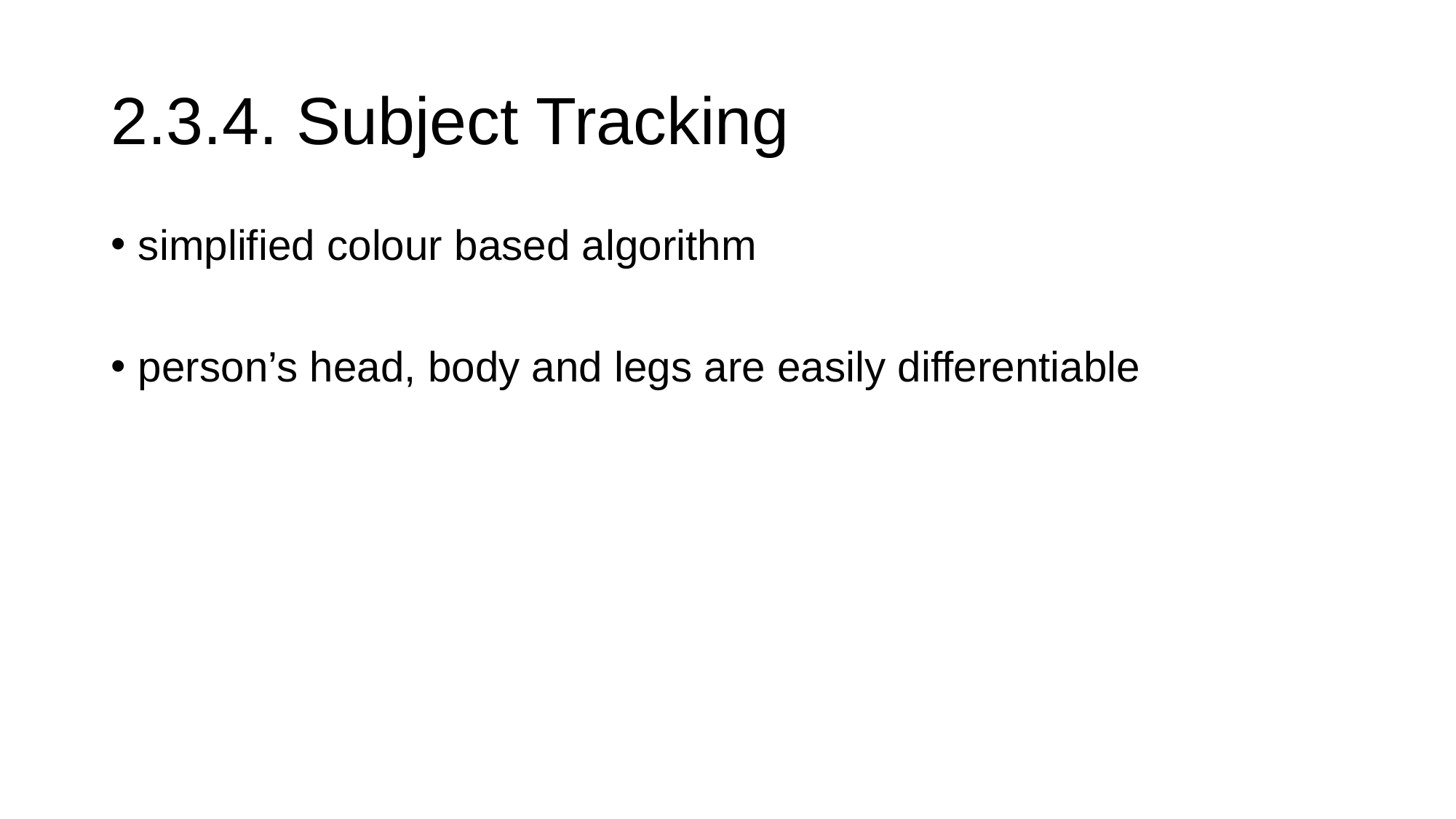

# 2.3.4. Subject Tracking
simplified colour based algorithm

person’s head, body and legs are easily differentiable